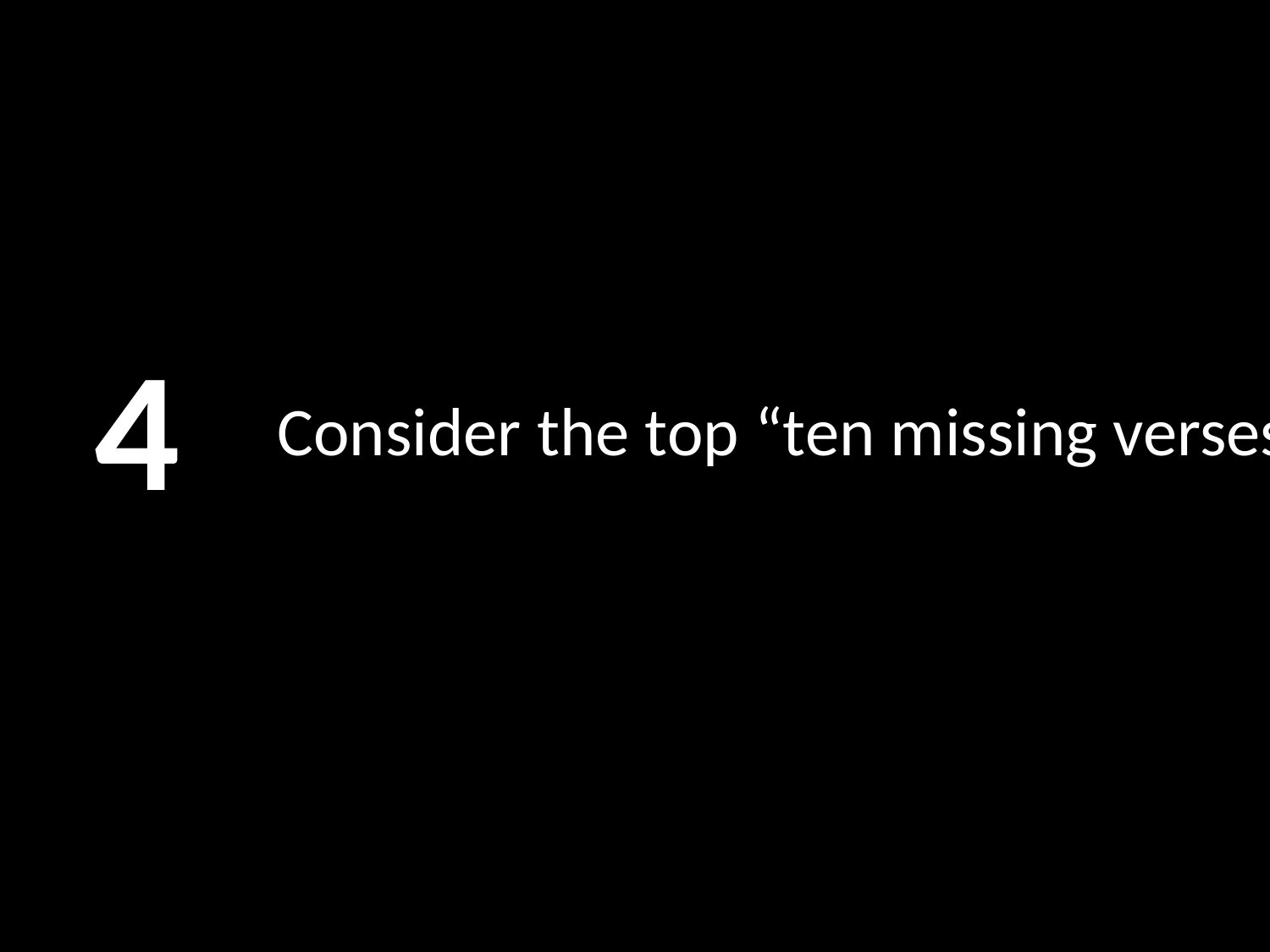

4
# Consider the top “ten missing verses”